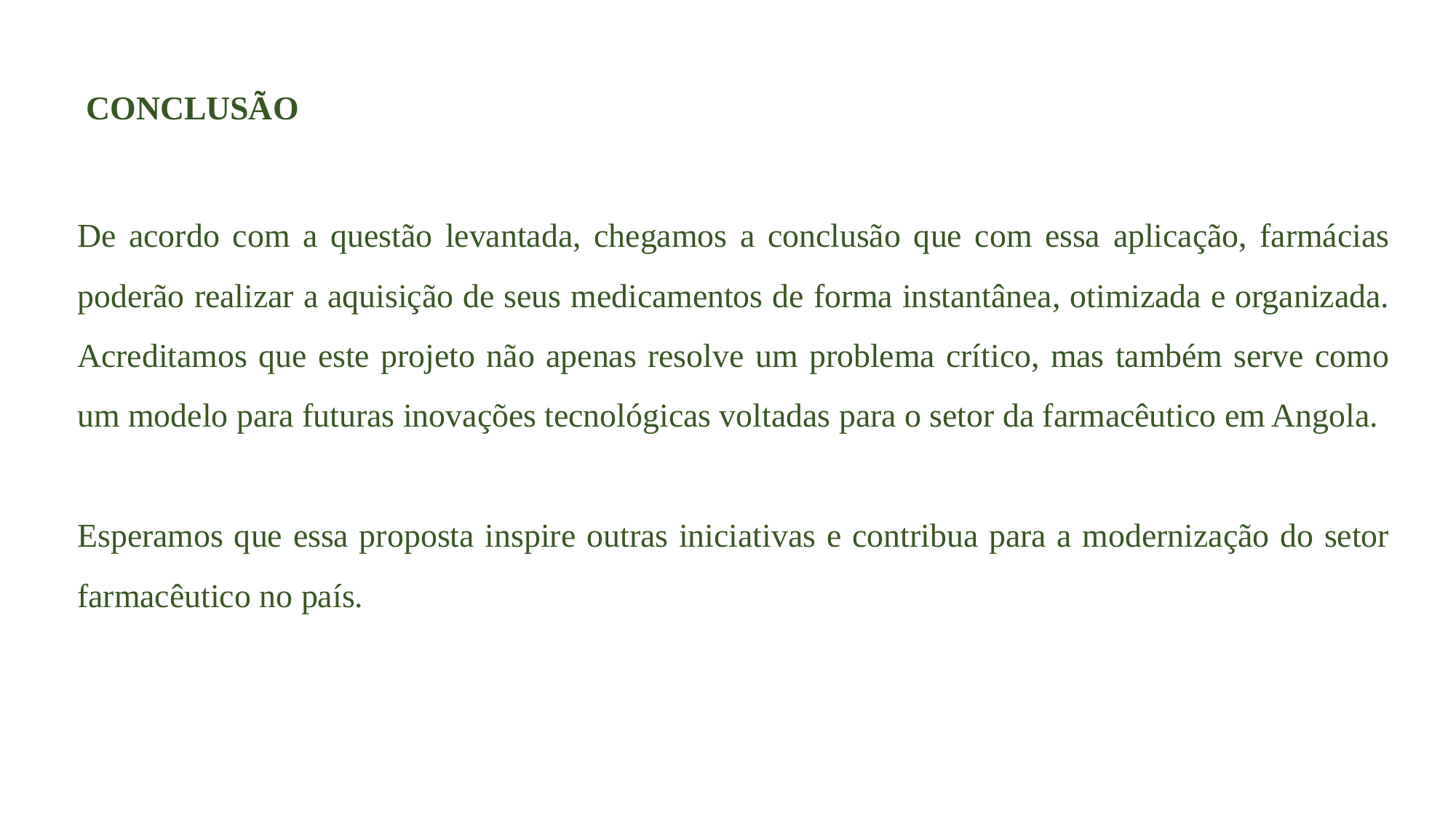

# CONCLUSÃO
De acordo com a questão levantada, chegamos a conclusão que com essa aplicação, farmácias poderão realizar a aquisição de seus medicamentos de forma instantânea, otimizada e organizada. Acreditamos que este projeto não apenas resolve um problema crítico, mas também serve como um modelo para futuras inovações tecnológicas voltadas para o setor da farmacêutico em Angola.

Esperamos que essa proposta inspire outras iniciativas e contribua para a modernização do setor farmacêutico no país.